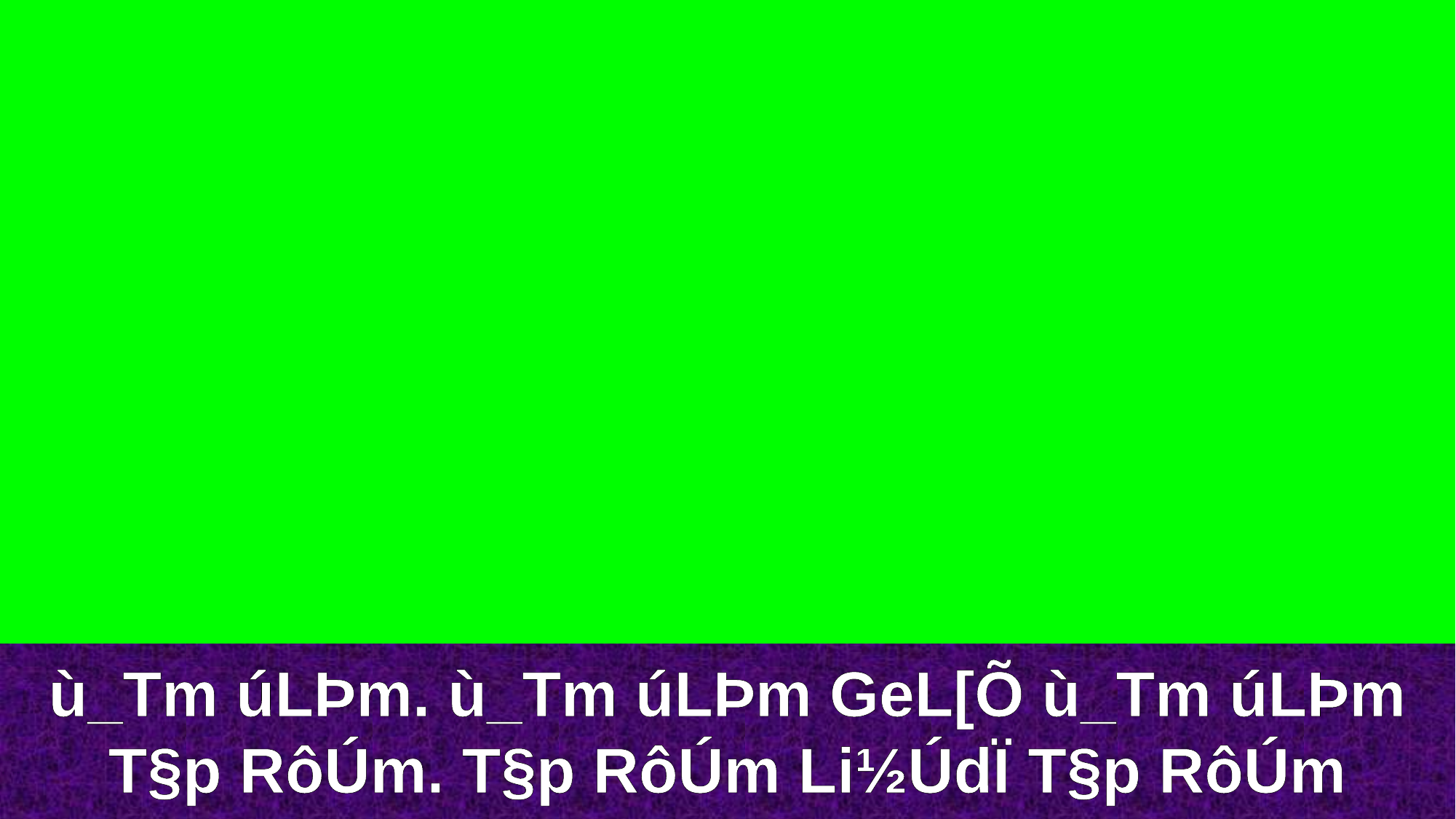

ù_Tm úLÞm. ù_Tm úLÞm GeL[Õ ù_Tm úLÞm T§p RôÚm. T§p RôÚm Li½ÚdÏ T§p RôÚm